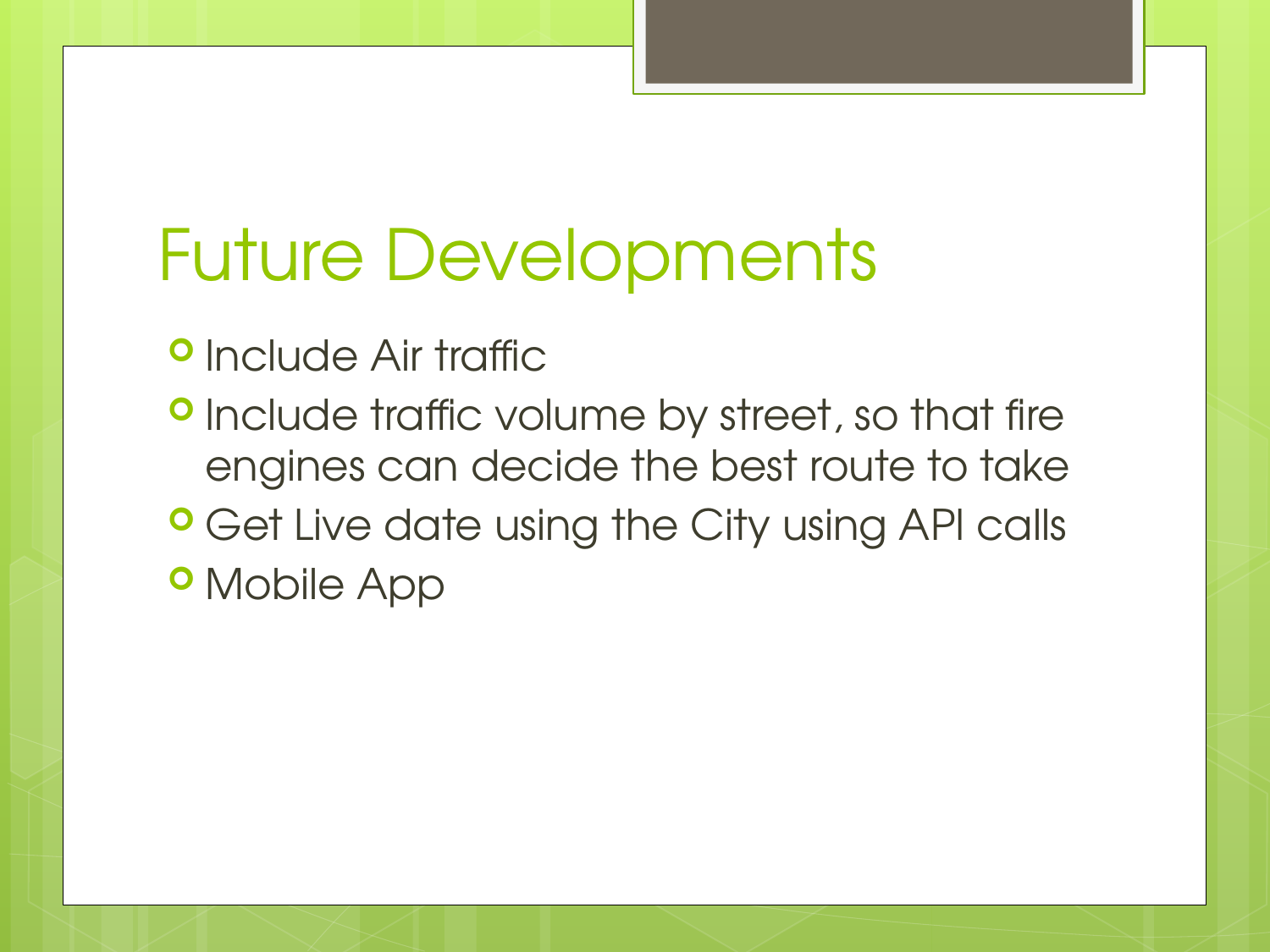

# Future Developments
Include Air traffic
Include traffic volume by street, so that fire engines can decide the best route to take
Get Live date using the City using API calls
Mobile App